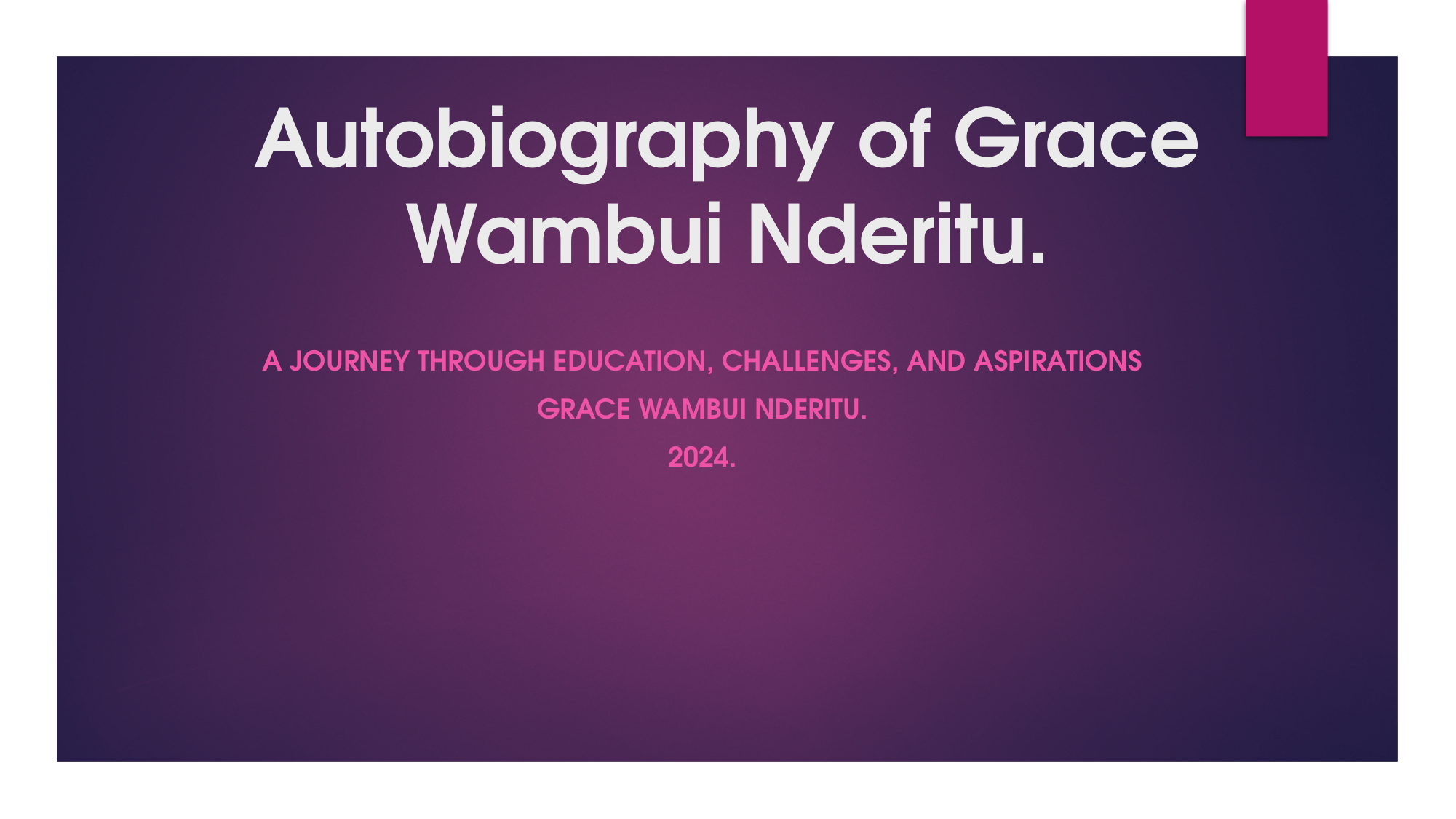

# Autobiography of Grace Wambui Nderitu.
A Journey Through Education, Challenges, and Aspirations
Grace Wambui Nderitu.
2024.